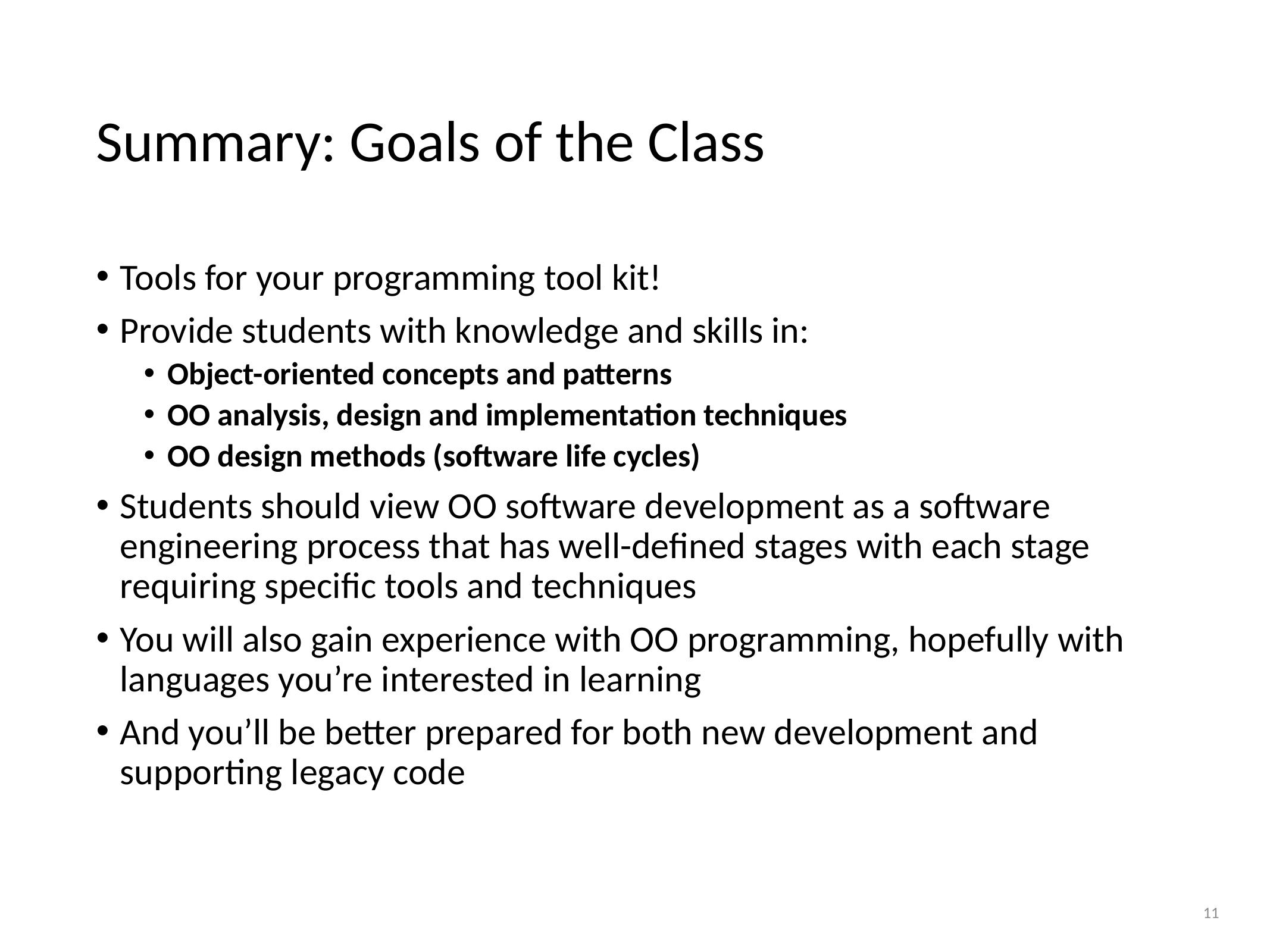

# Summary: Goals of the Class
Tools for your programming tool kit!
Provide students with knowledge and skills in:
Object-oriented concepts and patterns
OO analysis, design and implementation techniques
OO design methods (software life cycles)
Students should view OO software development as a software engineering process that has well-defined stages with each stage requiring specific tools and techniques
You will also gain experience with OO programming, hopefully with languages you’re interested in learning
And you’ll be better prepared for both new development and supporting legacy code
11